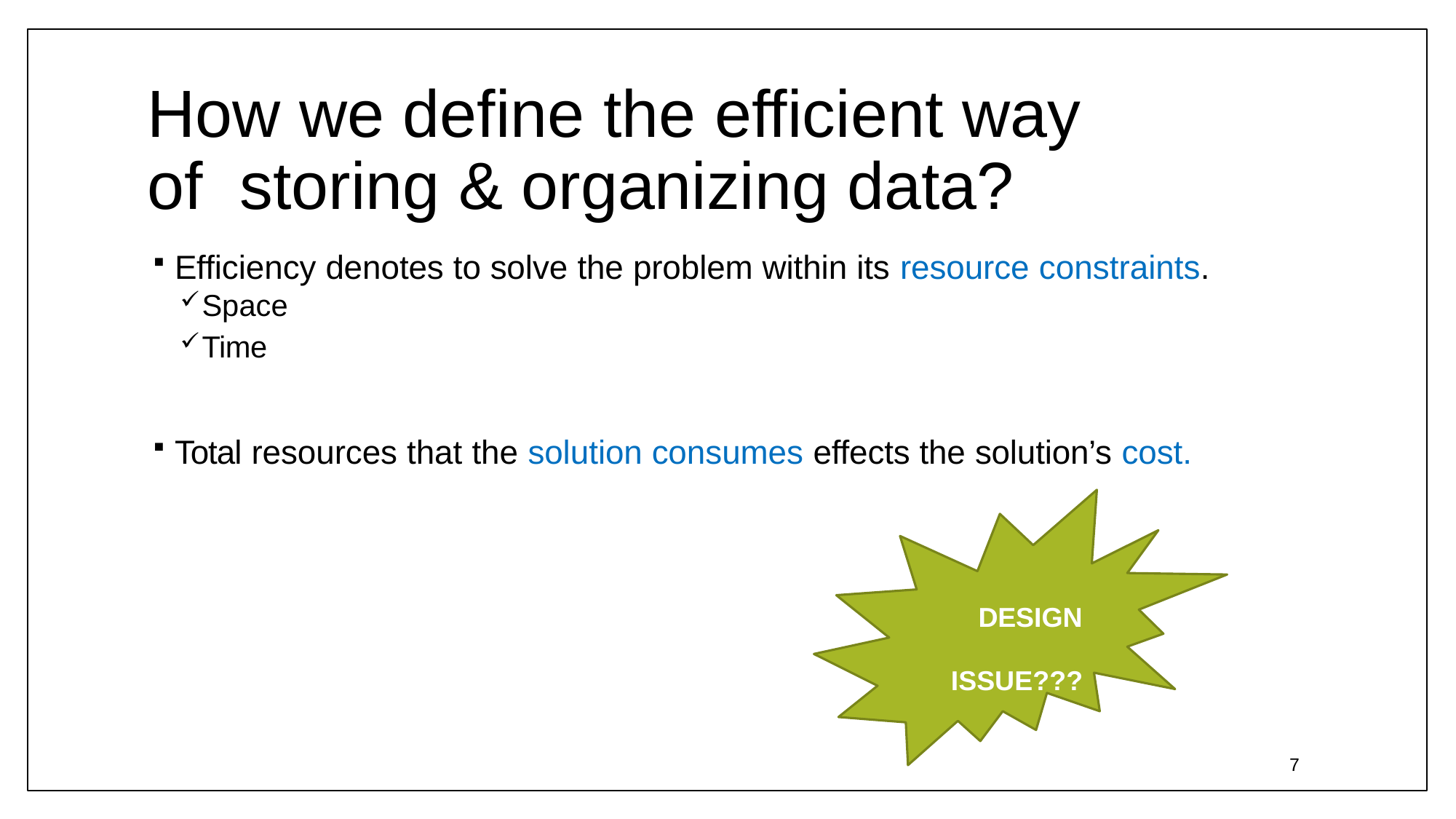

# How we define the efficient way of  storing & organizing data?
Efficiency denotes to solve the problem within its resource constraints.
Space
Time

Total resources that the solution consumes effects the solution’s cost.

DESIGN  ISSUE???
7